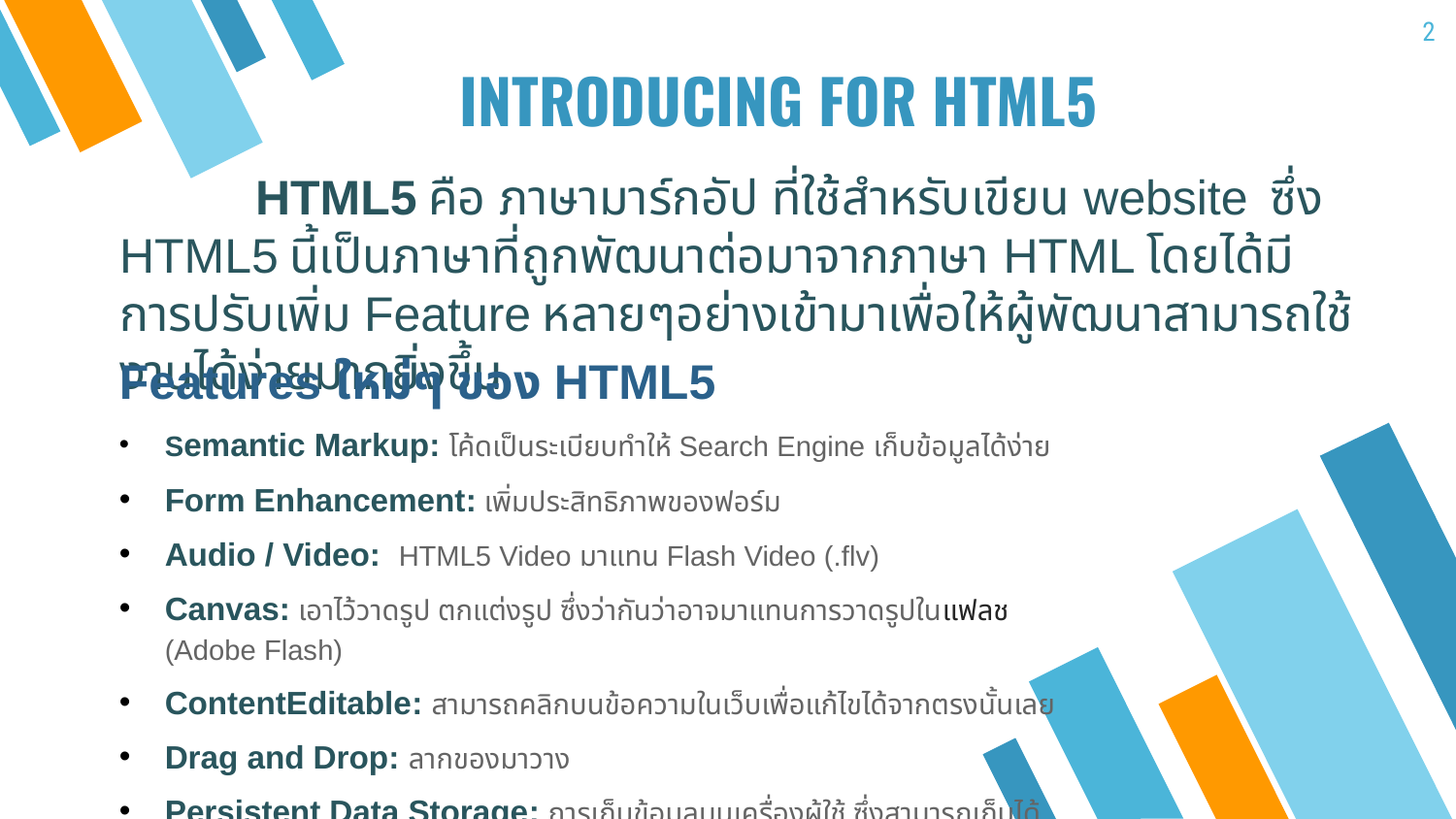

2
# INTRODUCING FOR HTML5
          HTML5 คือ ภาษามาร์กอัป ที่ใช้สำหรับเขียน website  ซึ่ง HTML5 นี้เป็นภาษาที่ถูกพัฒนาต่อมาจากภาษา HTML โดยได้มีการปรับเพิ่ม Feature หลายๆอย่างเข้ามาเพื่อให้ผู้พัฒนาสามารถใช้งานได้ง่ายมากยิ่งขึ้น

Features ใหม่ๆ ของ HTML5
Semantic Markup: โค้ดเป็นระเบียบทำให้ Search Engine เก็บข้อมูลได้ง่าย
Form Enhancement: เพิ่มประสิทธิภาพของฟอร์ม
Audio / Video:  HTML5 Video มาแทน Flash Video (.flv)
Canvas: เอาไว้วาดรูป ตกแต่งรูป ซึ่งว่ากันว่าอาจมาแทนการวาดรูปในแฟลช (Adobe Flash)
ContentEditable: สามารถคลิกบนข้อความในเว็บเพื่อแก้ไขได้จากตรงนั้นเลย
Drag and Drop: ลากของมาวาง
Persistent Data Storage: การเก็บข้อมูลบนเครื่องผู้ใช้ ซึ่งสามารถเก็บได้ถึงระดับฐานข้อมูลเลยทีเดียว